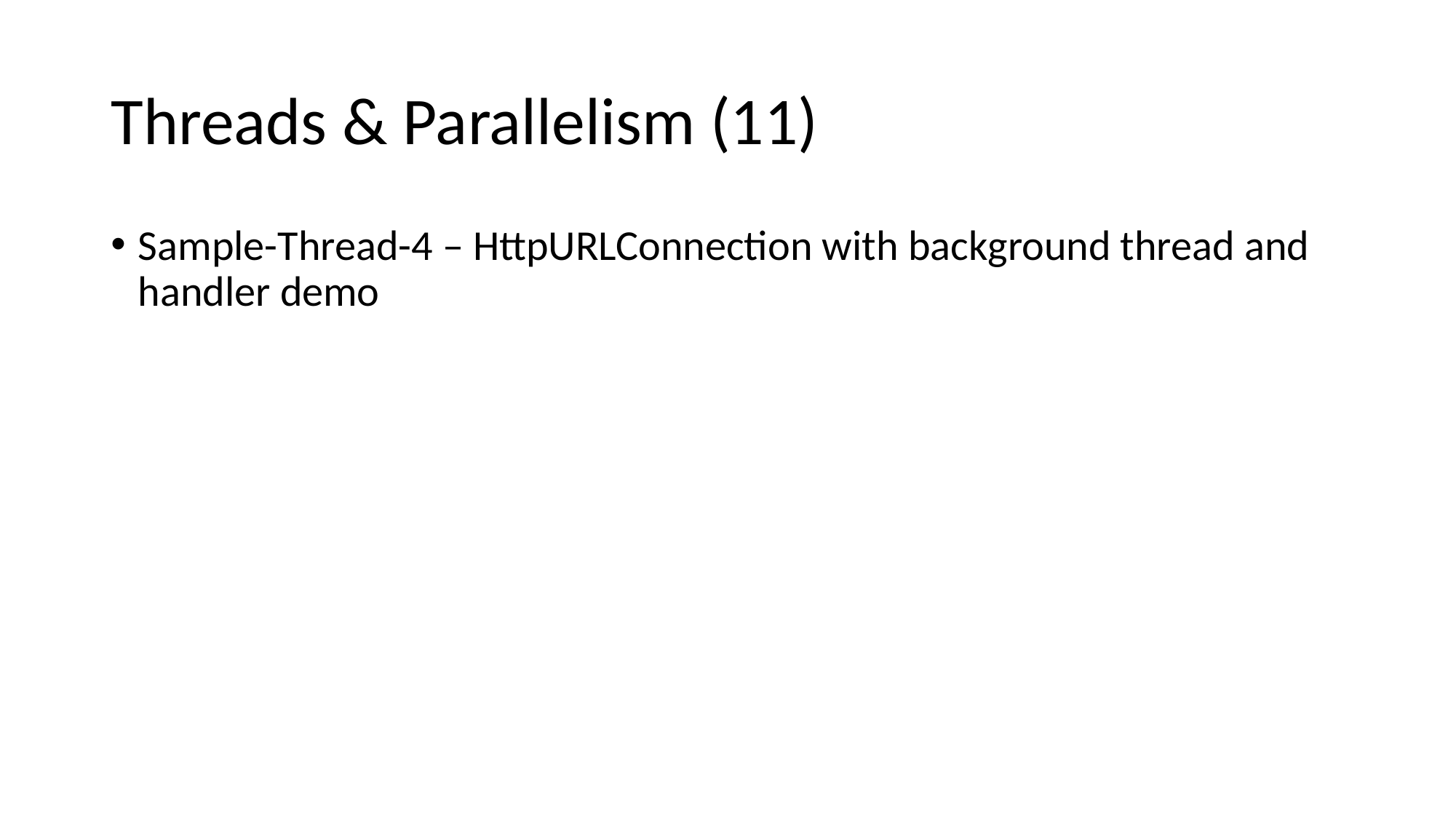

# Threads & Parallelism (11)
Sample-Thread-4 – HttpURLConnection with background thread and handler demo